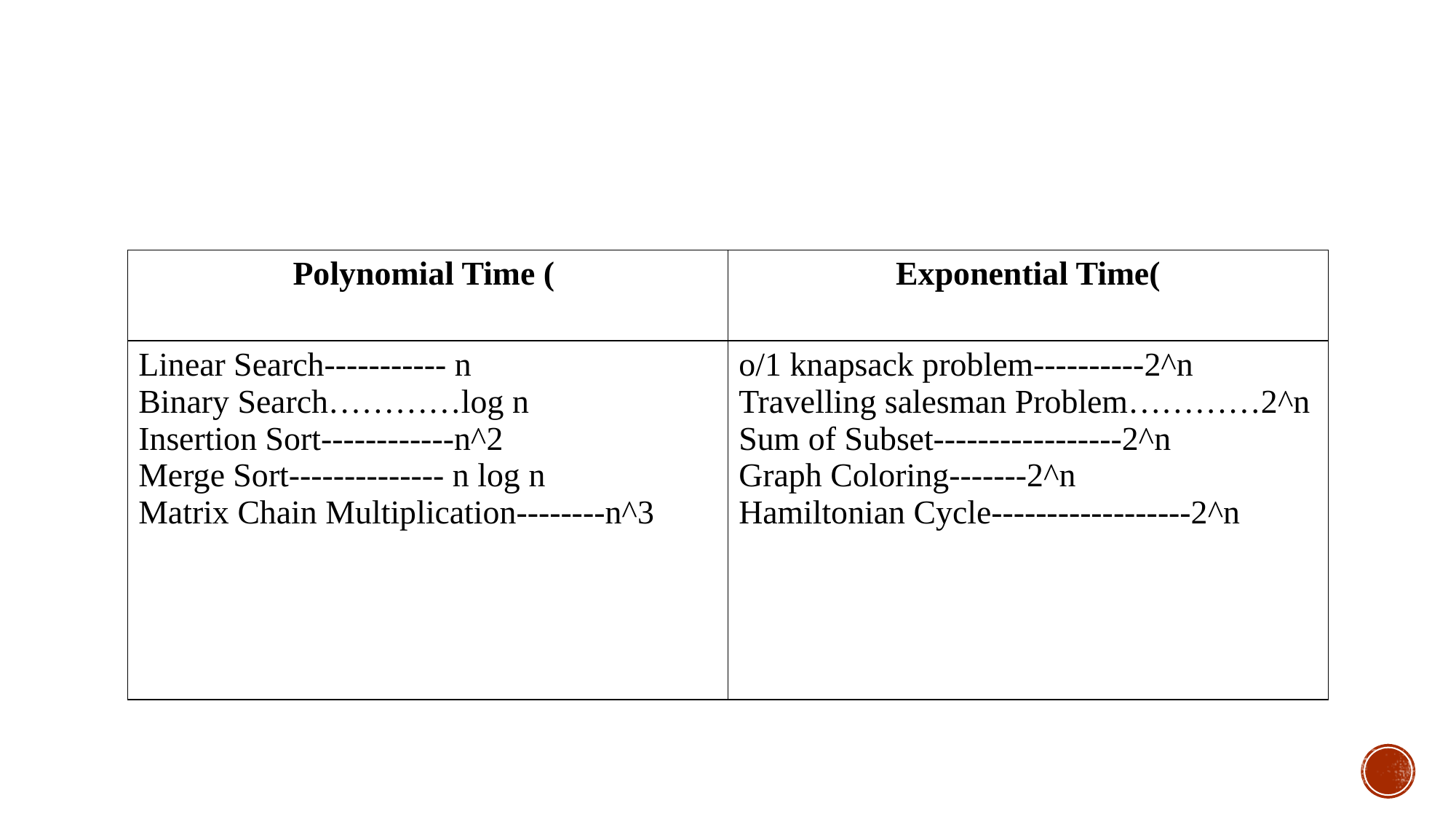

| Polynomial Time ( | Exponential Time( |
| --- | --- |
| Linear Search----------- n Binary Search…………log n Insertion Sort------------n^2 Merge Sort-------------- n log n Matrix Chain Multiplication--------n^3 | o/1 knapsack problem----------2^n Travelling salesman Problem…………2^n Sum of Subset-----------------2^n Graph Coloring-------2^n Hamiltonian Cycle------------------2^n |